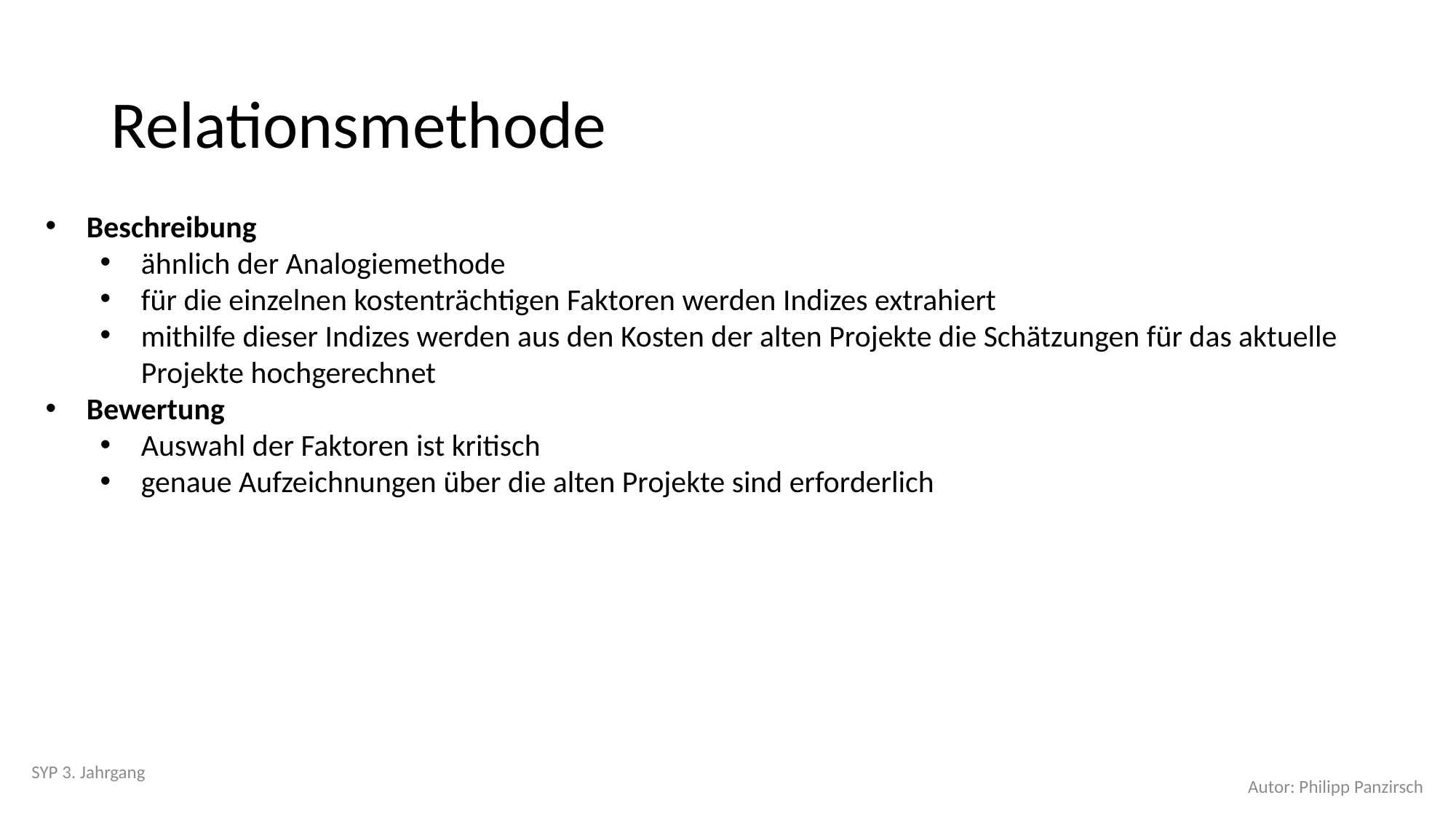

# Relationsmethode
Beschreibung
ähnlich der Analogiemethode
für die einzelnen kostenträchtigen Faktoren werden Indizes extrahiert
mithilfe dieser Indizes werden aus den Kosten der alten Projekte die Schätzungen für das aktuelle Projekte hochgerechnet
Bewertung
Auswahl der Faktoren ist kritisch
genaue Aufzeichnungen über die alten Projekte sind erforderlich

SYP 3. Jahrgang
Autor: Philipp Panzirsch